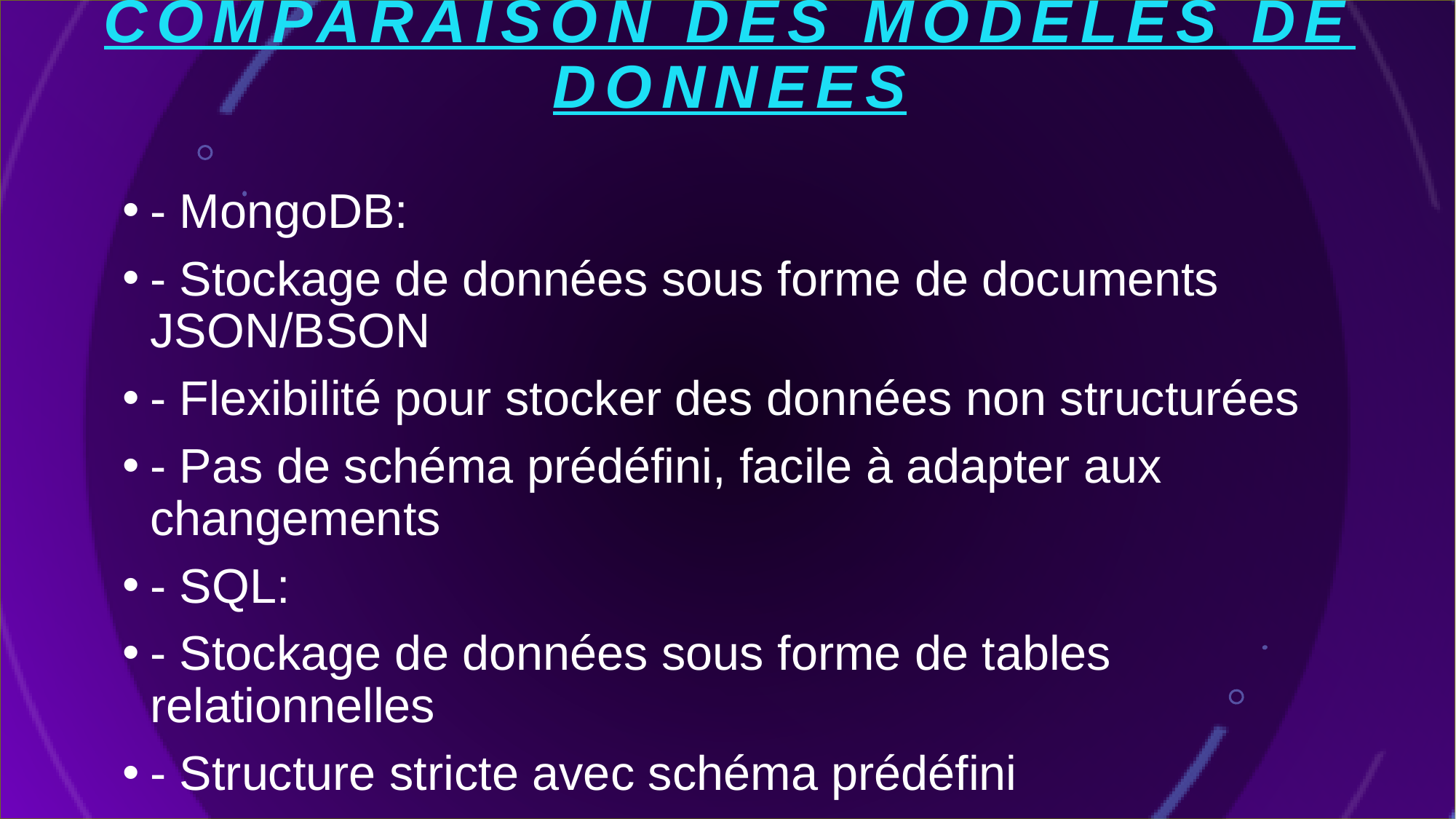

# Comparaison des ModEles de DonnEes
- MongoDB:
- Stockage de données sous forme de documents JSON/BSON
- Flexibilité pour stocker des données non structurées
- Pas de schéma prédéfini, facile à adapter aux changements
- SQL:
- Stockage de données sous forme de tables relationnelles
- Structure stricte avec schéma prédéfini
- Nécessite des migrations de schéma pour les modifications